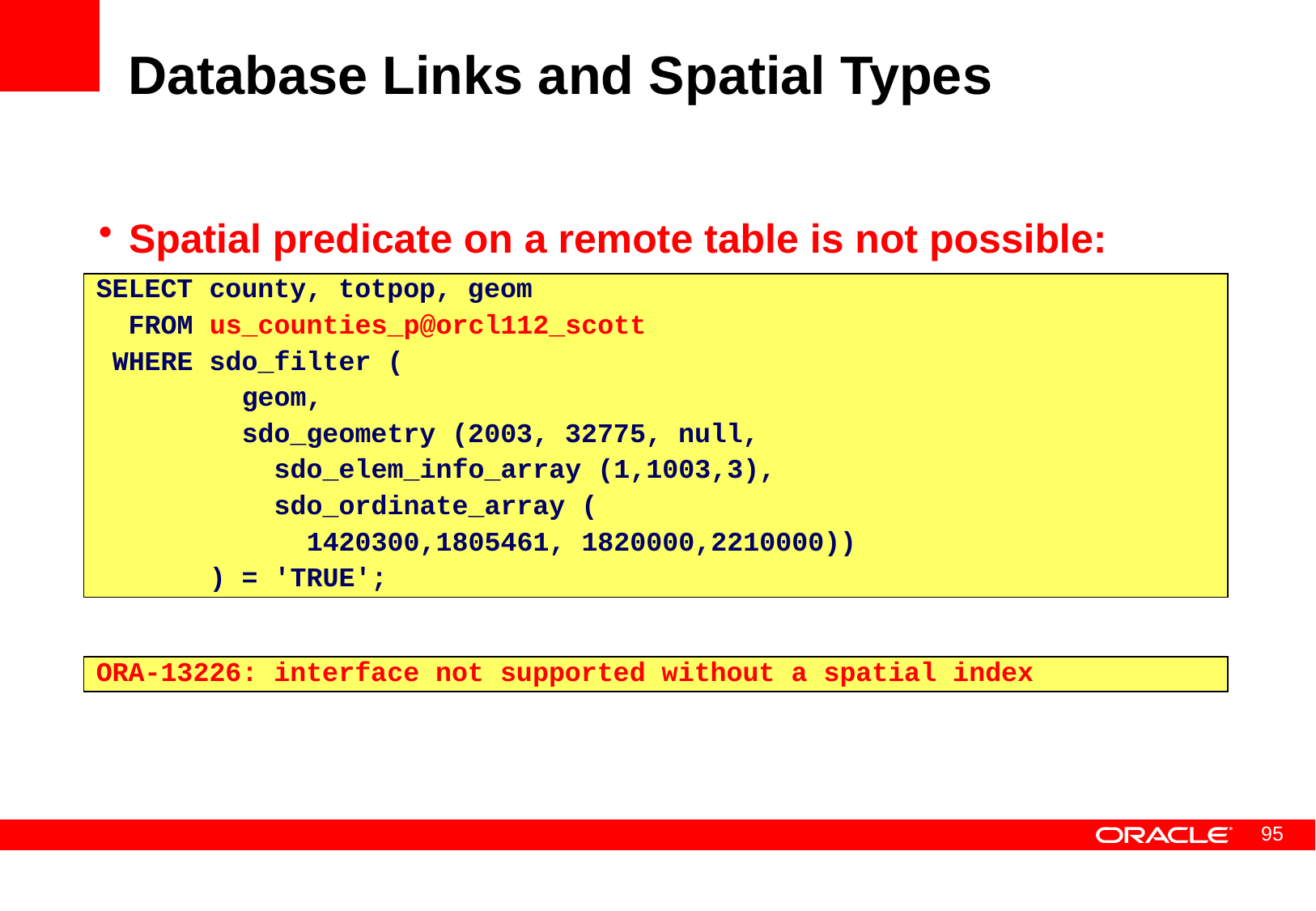

# Database Links and Spatial Types
Spatial predicate on a remote table is not possible:

SELECT county, totpop, geom
  FROM us_counties_p@orcl112_scott
 WHERE sdo_filter (
         geom,
         sdo_geometry (2003, 32775, null,
           sdo_elem_info_array (1,1003,3),
           sdo_ordinate_array (
             1420300,1805461, 1820000,2210000))
       ) = 'TRUE';
ORA-13226: interface not supported without a spatial index